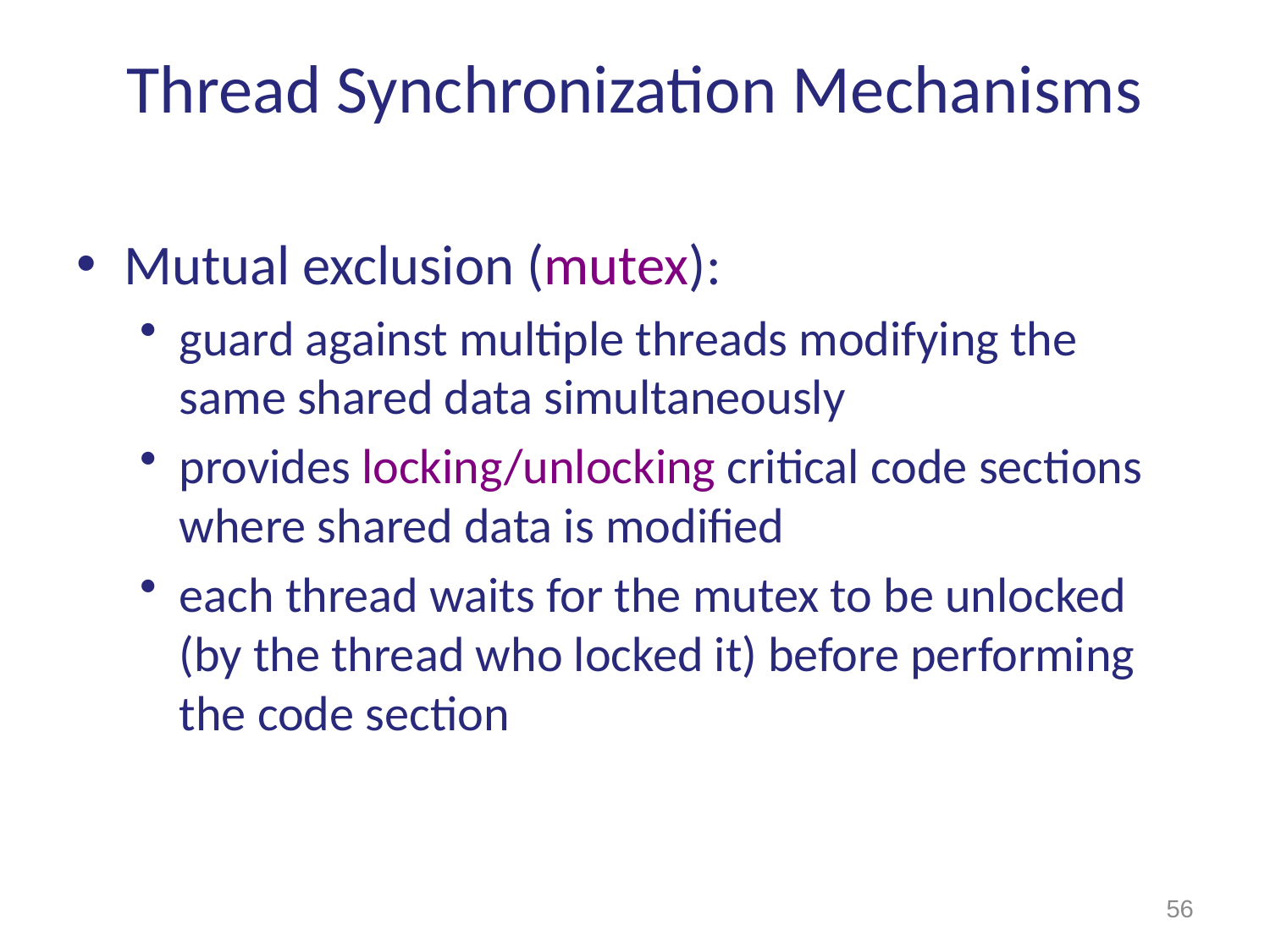

# Thread Synchronization Mechanisms
Mutual exclusion (mutex):
guard against multiple threads modifying the same shared data simultaneously
provides locking/unlocking critical code sections where shared data is modified
each thread waits for the mutex to be unlocked (by the thread who locked it) before performing the code section
56